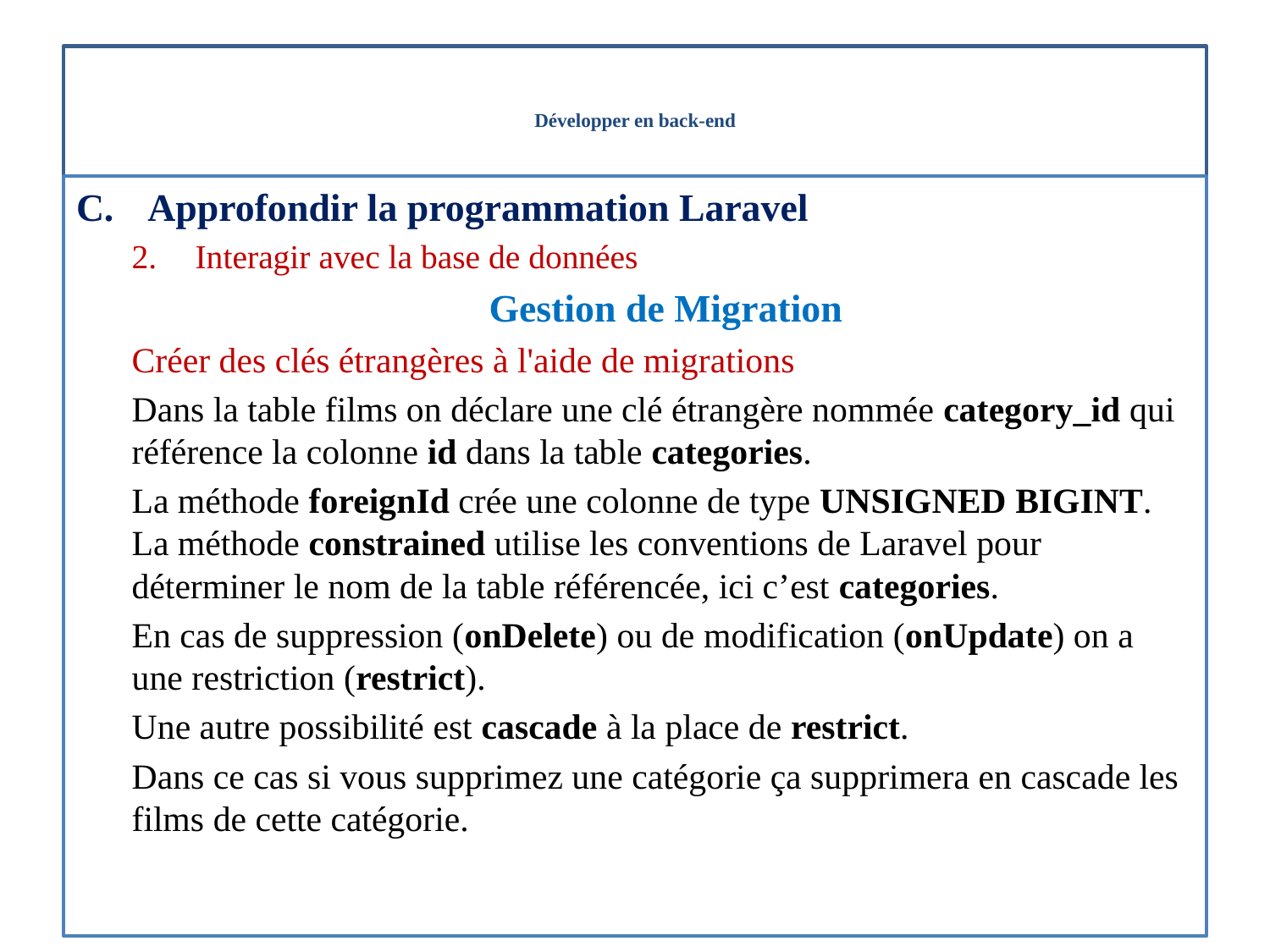

# Développer en back-end
Approfondir la programmation Laravel
Interagir avec la base de données
Gestion de Migration
Créer des clés étrangères à l'aide de migrations
Dans la table films on déclare une clé étrangère nommée category_id qui référence la colonne id dans la table categories.
La méthode foreignId crée une colonne de type UNSIGNED BIGINT. La méthode constrained utilise les conventions de Laravel pour déterminer le nom de la table référencée, ici c’est categories.
En cas de suppression (onDelete) ou de modification (onUpdate) on a une restriction (restrict).
Une autre possibilité est cascade à la place de restrict.
Dans ce cas si vous supprimez une catégorie ça supprimera en cascade les films de cette catégorie.